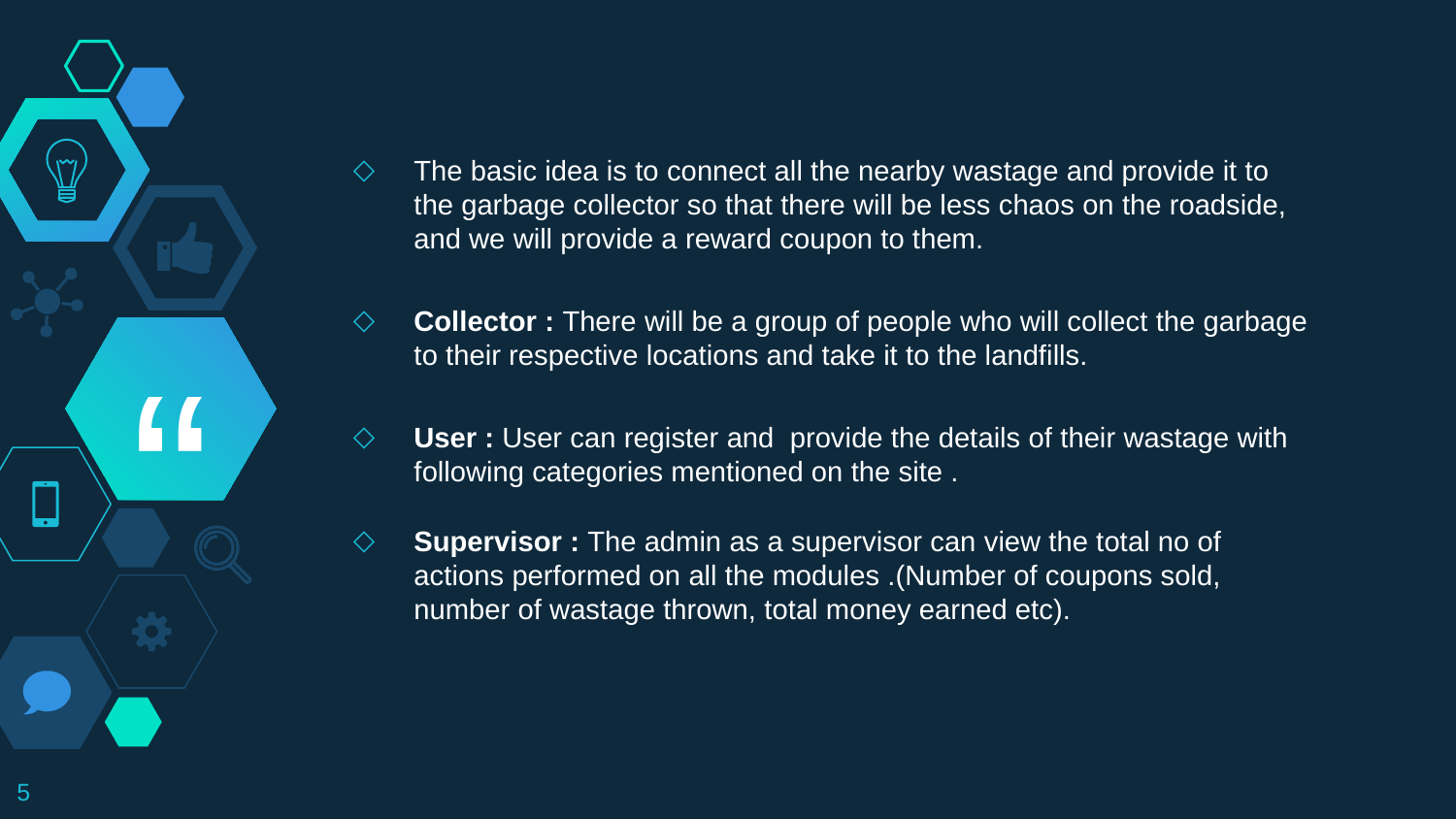

The basic idea is to connect all the nearby wastage and provide it to the garbage collector so that there will be less chaos on the roadside, and we will provide a reward coupon to them.
Collector : There will be a group of people who will collect the garbage to their respective locations and take it to the landfills.
User : User can register and  provide the details of their wastage with following categories mentioned on the site .
Supervisor : The admin as a supervisor can view the total no of actions performed on all the modules .(Number of coupons sold, number of wastage thrown, total money earned etc).
5